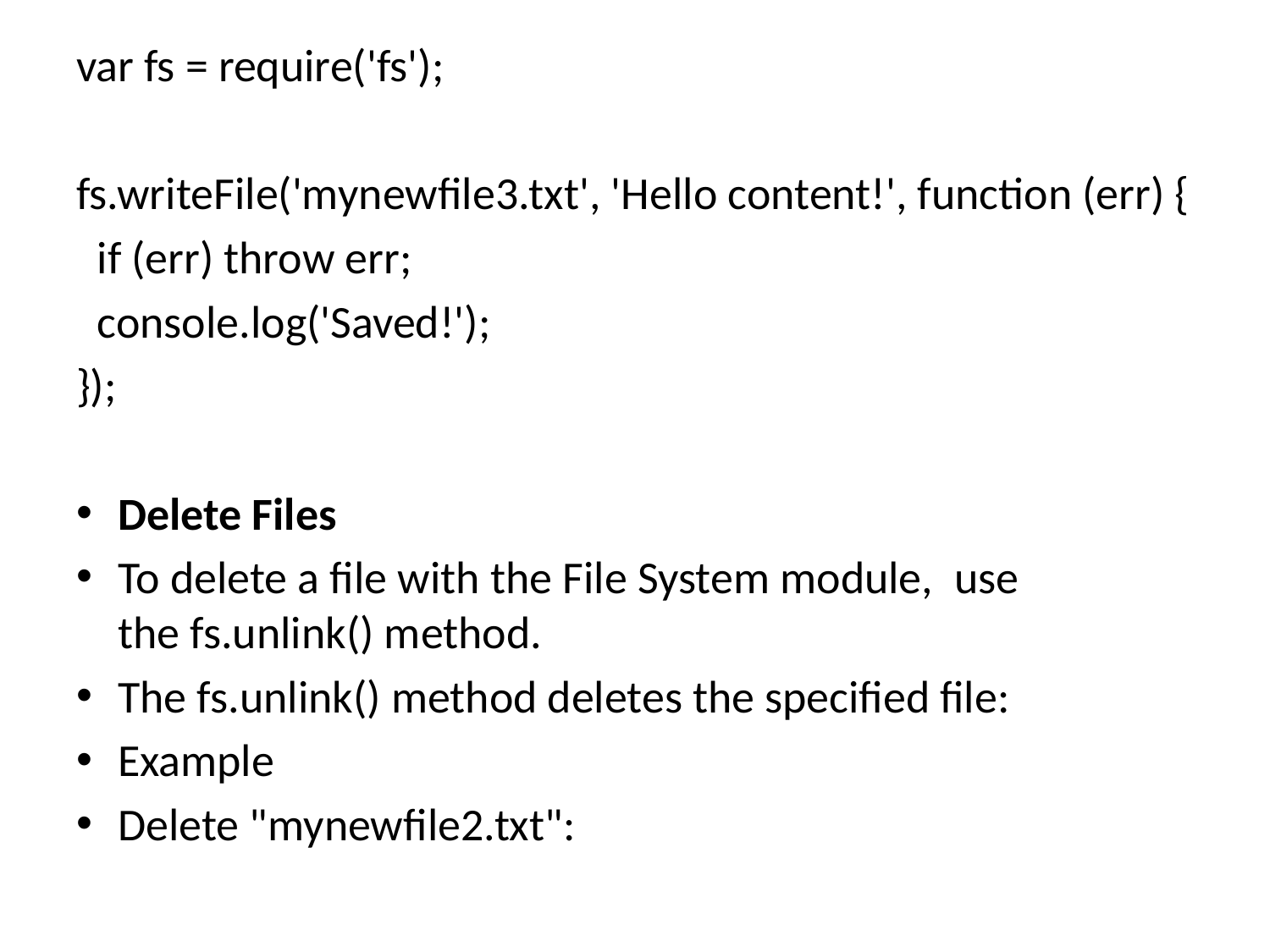

var fs = require('fs');

fs.writeFile('mynewfile3.txt', 'Hello content!', function (err) {
  if (err) throw err;
  console.log('Saved!');
});

Delete Files
To delete a file with the File System module,  use the fs.unlink() method.
The fs.unlink() method deletes the specified file:
Example
Delete "mynewfile2.txt":